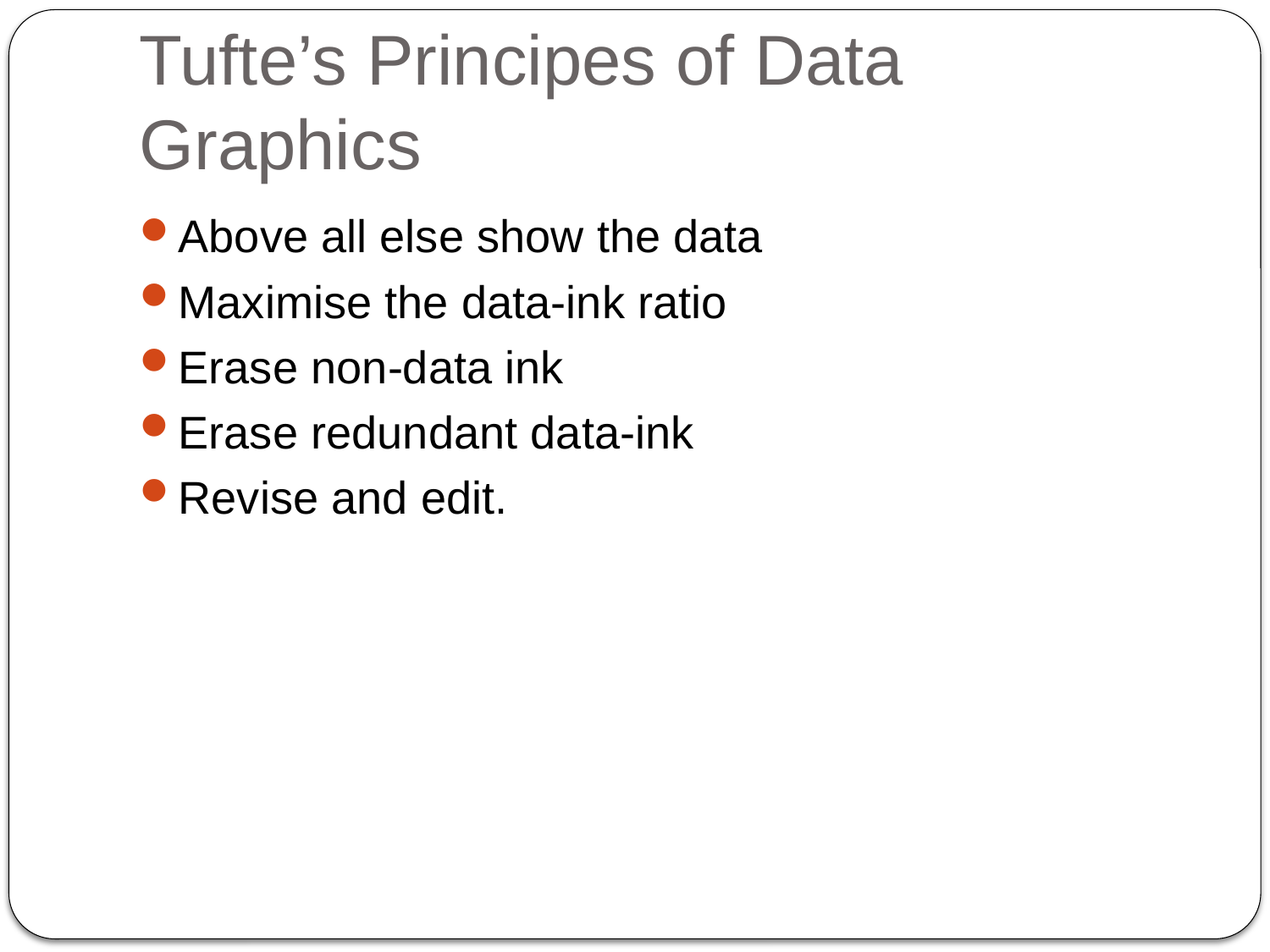

# Tufte’s Principes of Data Graphics
Above all else show the data
Maximise the data-ink ratio
Erase non-data ink
Erase redundant data-ink
Revise and edit.